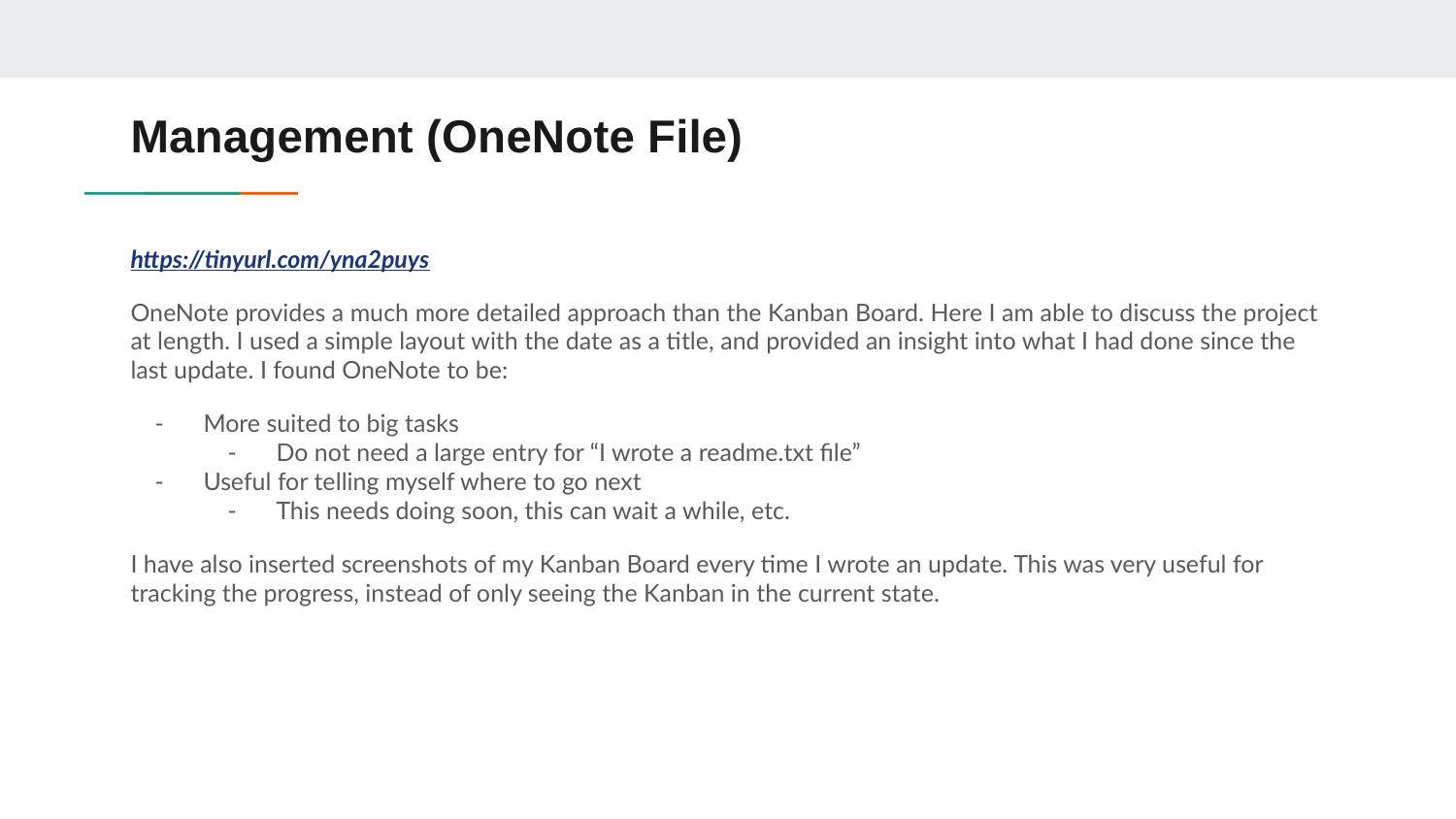

# Management (OneNote File)
https://tinyurl.com/yna2puys
OneNote provides a much more detailed approach than the Kanban Board. Here I am able to discuss the project at length. I used a simple layout with the date as a title, and provided an insight into what I had done since the last update. I found OneNote to be:
More suited to big tasks
Do not need a large entry for “I wrote a readme.txt file”
Useful for telling myself where to go next
This needs doing soon, this can wait a while, etc.
I have also inserted screenshots of my Kanban Board every time I wrote an update. This was very useful for tracking the progress, instead of only seeing the Kanban in the current state.